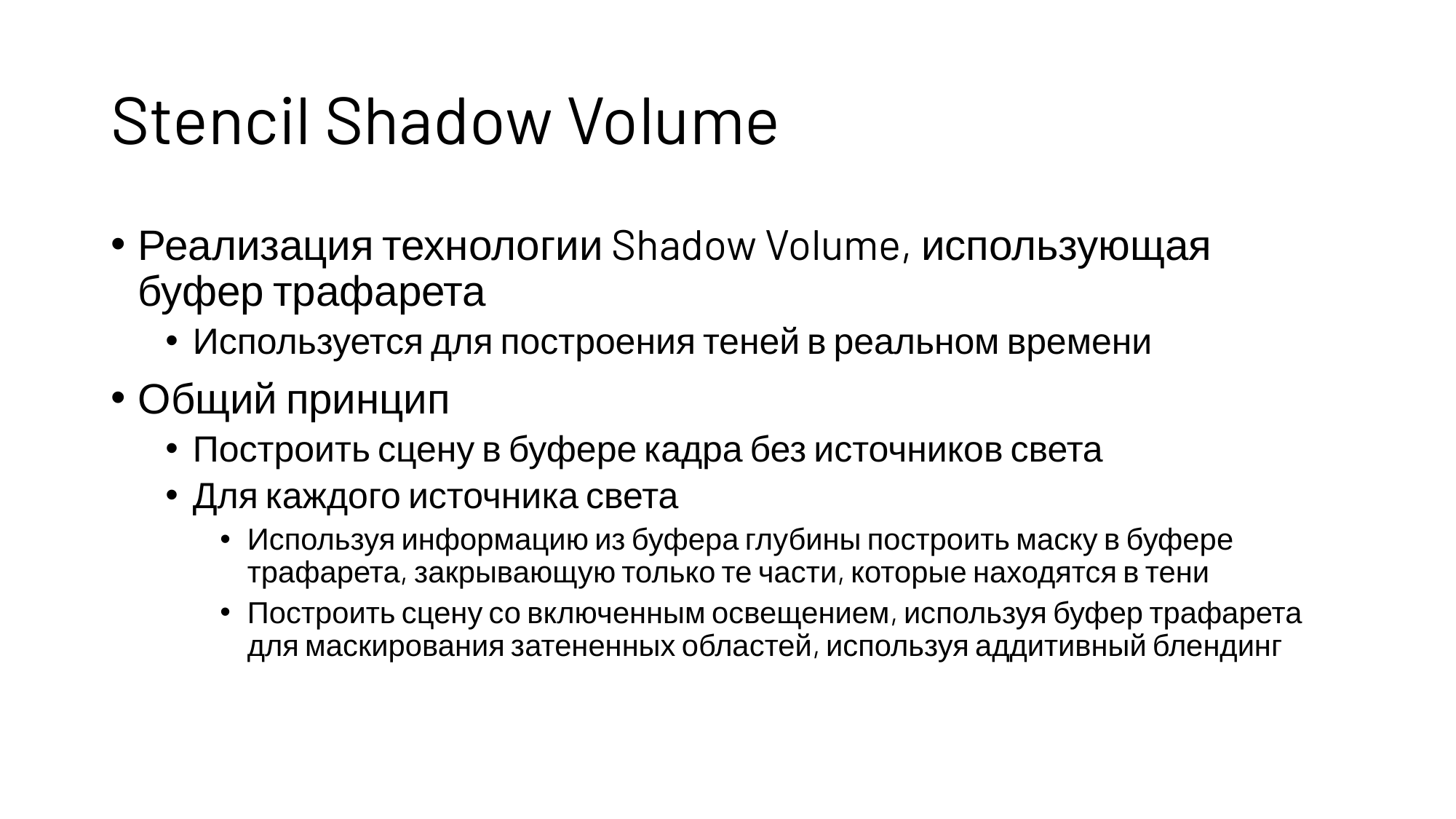

# Stencil Shadow Volume
Реализация технологии Shadow Volume, использующая буфер трафарета
Используется для построения теней в реальном времени
Общий принцип
Построить сцену в буфере кадра без источников света
Для каждого источника света
Используя информацию из буфера глубины построить маску в буфере трафарета, закрывающую только те части, которые находятся в тени
Построить сцену со включенным освещением, используя буфер трафарета для маскирования затененных областей, используя аддитивный блендинг